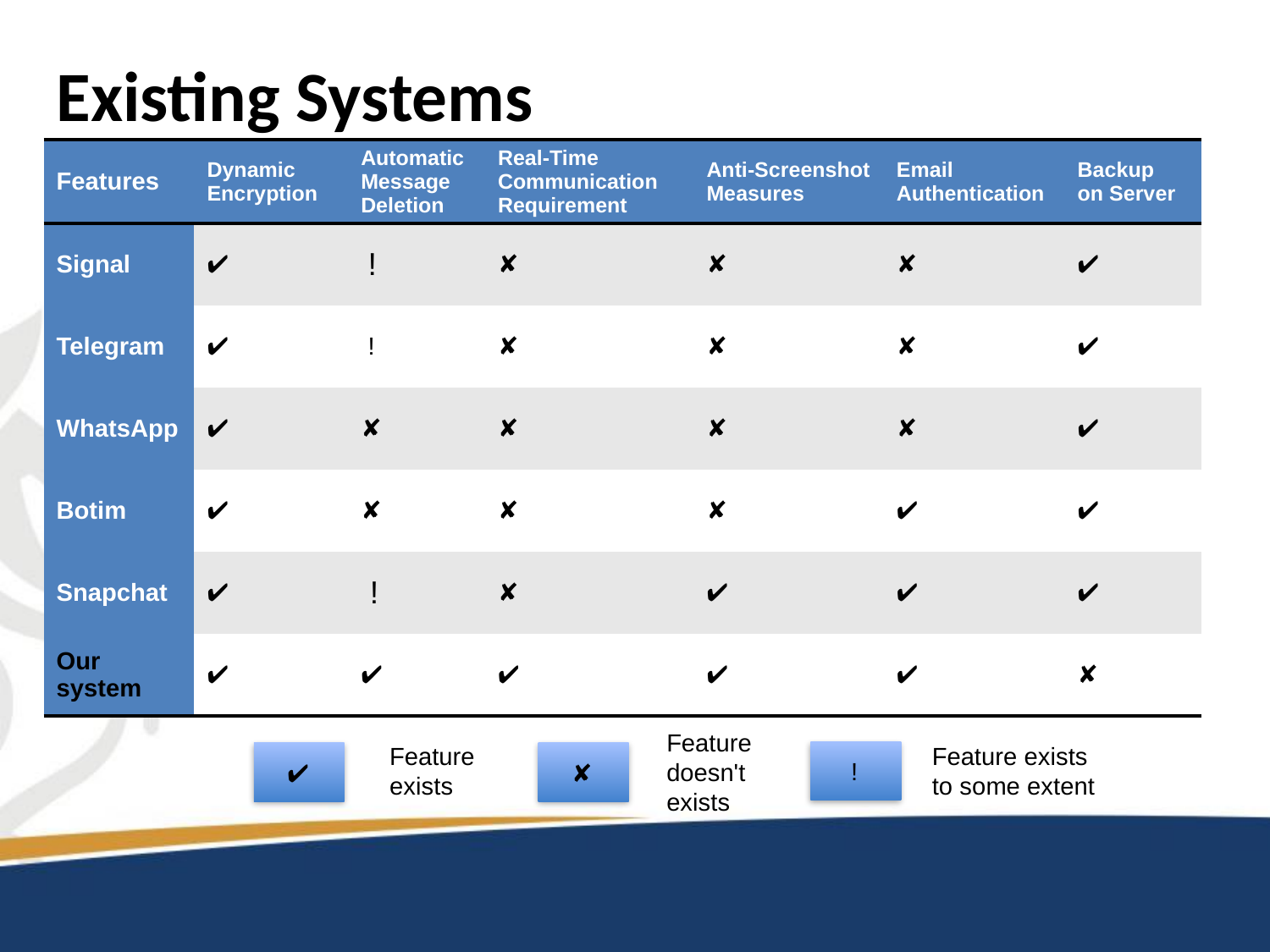

# Existing Systems
| Features | Dynamic Encryption | Automatic Message Deletion | Real-Time Communication Requirement | Anti-Screenshot Measures | Email Authentication | Backup on Server |
| --- | --- | --- | --- | --- | --- | --- |
| Signal | ✔ | ! | ✘ | ✘ | ✘ | ✔ |
| Telegram | ✔ | ! | ✘ | ✘ | ✘ | ✔ |
| WhatsApp | ✔ | ✘ | ✘ | ✘ | ✘ | ✔ |
| Botim | ✔ | ✘ | ✘ | ✘ | ✔ | ✔ |
| Snapchat | ✔ | ! | ✘ | ✔ | ✔ | ✔ |
| Our system | ✔ | ✔ | ✔ | ✔ | ✔ | ✘ |
Feature doesn't exists
Feature exists
Feature exists to some extent
    !
   ✔
   ✘